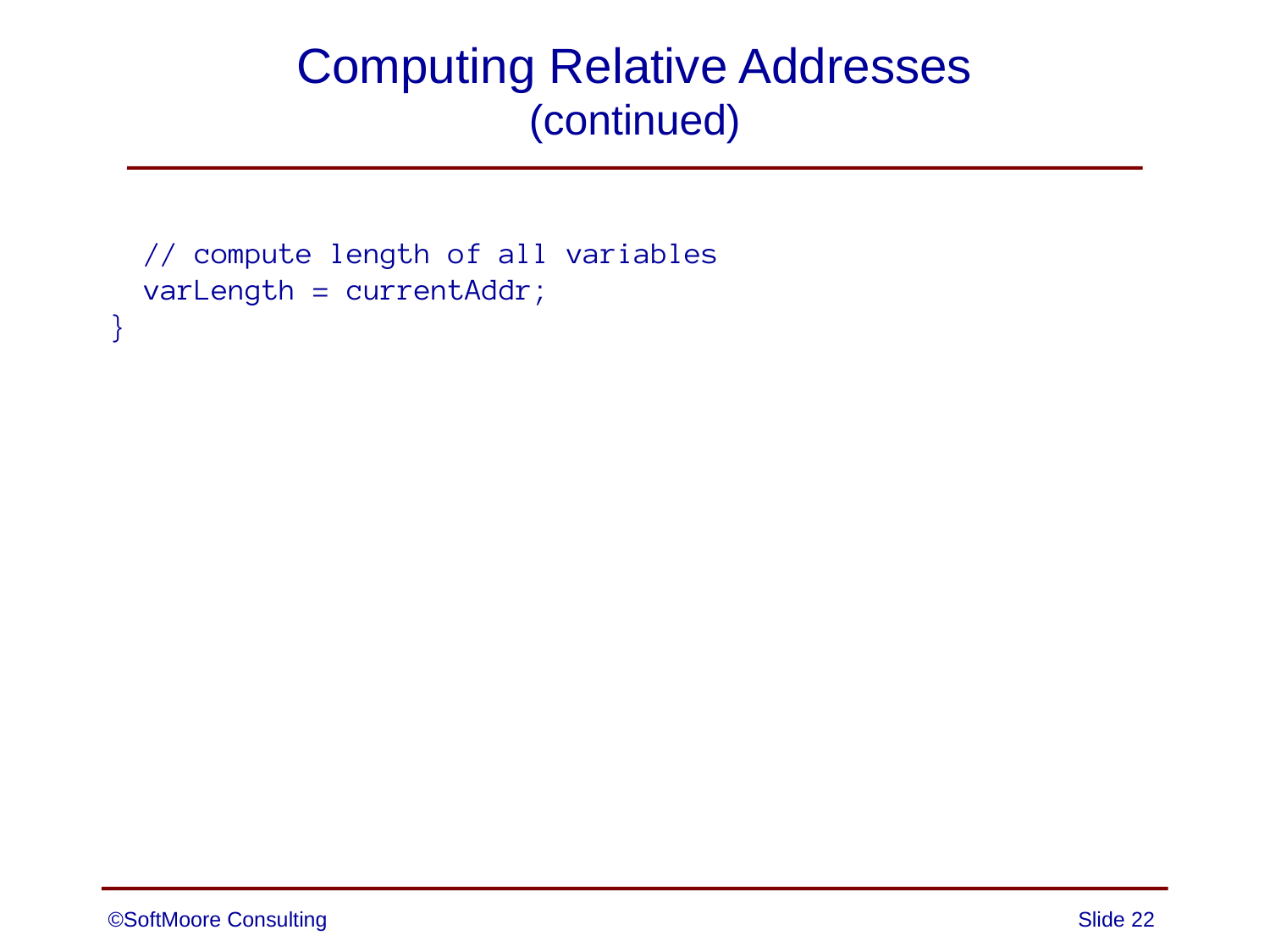

# Computing Relative Addresses (continued)

    // compute length of all variables
    varLength = currentAddr;
  }
©SoftMoore Consulting
Slide 22